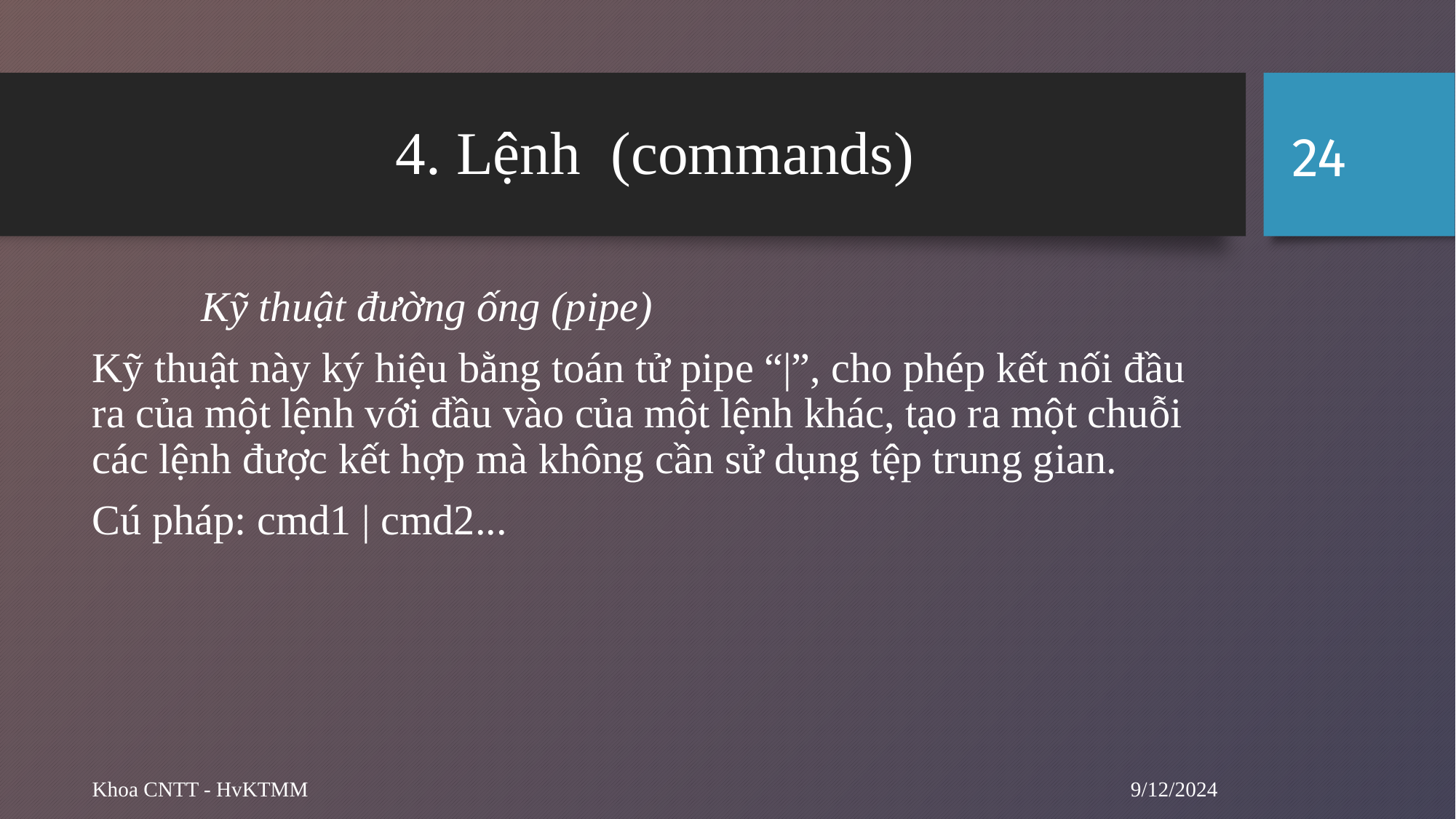

24
# 4. Lệnh  (commands)
	Kỹ thuật đường ống (pipe)
Kỹ thuật này ký hiệu bằng toán tử pipe “|”, cho phép kết nối đầu ra của một lệnh với đầu vào của một lệnh khác, tạo ra một chuỗi các lệnh được kết hợp mà không cần sử dụng tệp trung gian.
Cú pháp: cmd1 | cmd2...

9/12/2024
Khoa CNTT - HvKTMM